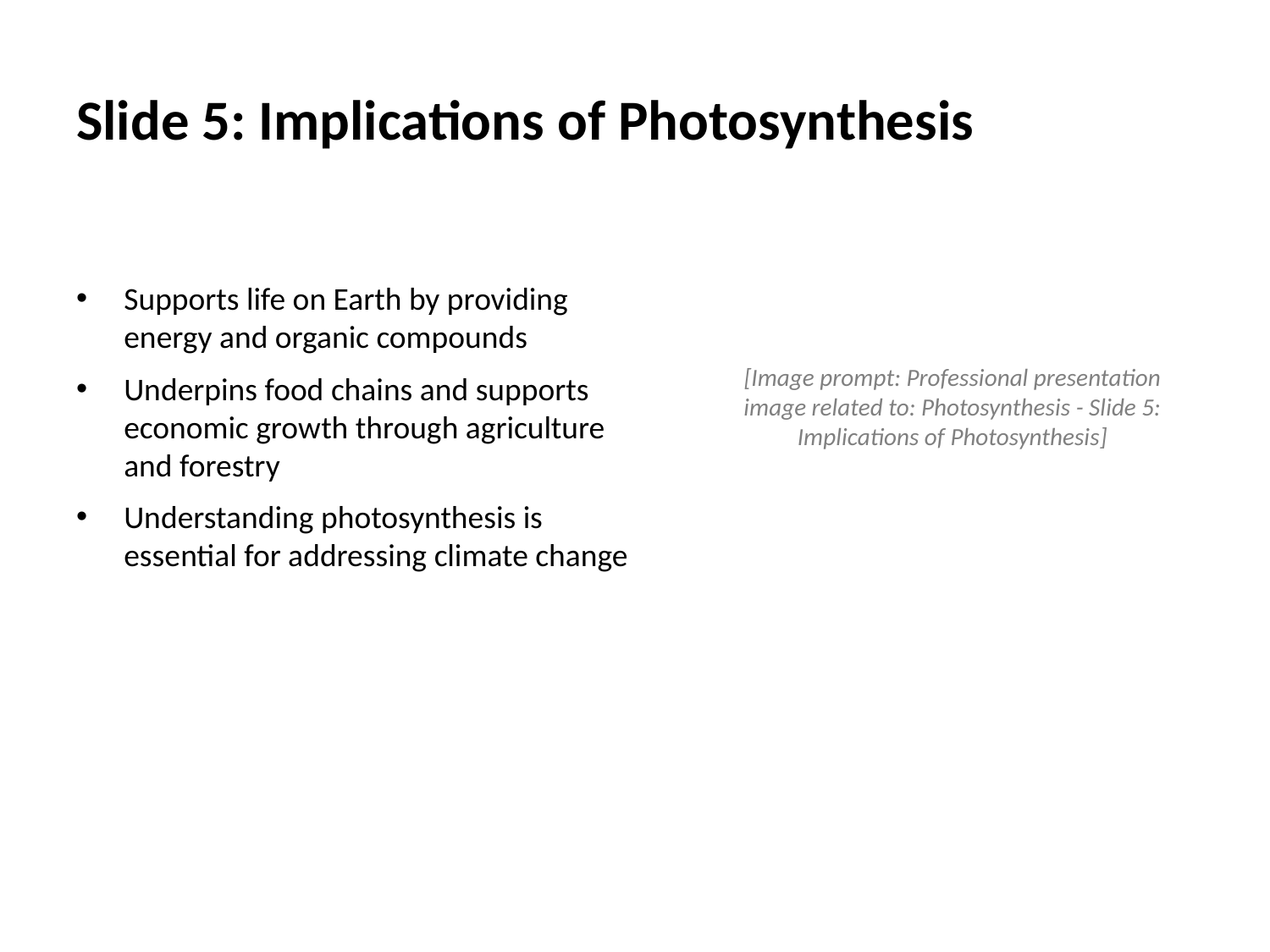

# Slide 5: Implications of Photosynthesis

Supports life on Earth by providing energy and organic compounds
Underpins food chains and supports economic growth through agriculture and forestry
Understanding photosynthesis is essential for addressing climate change

[Image prompt: Professional presentation image related to: Photosynthesis - Slide 5: Implications of Photosynthesis]